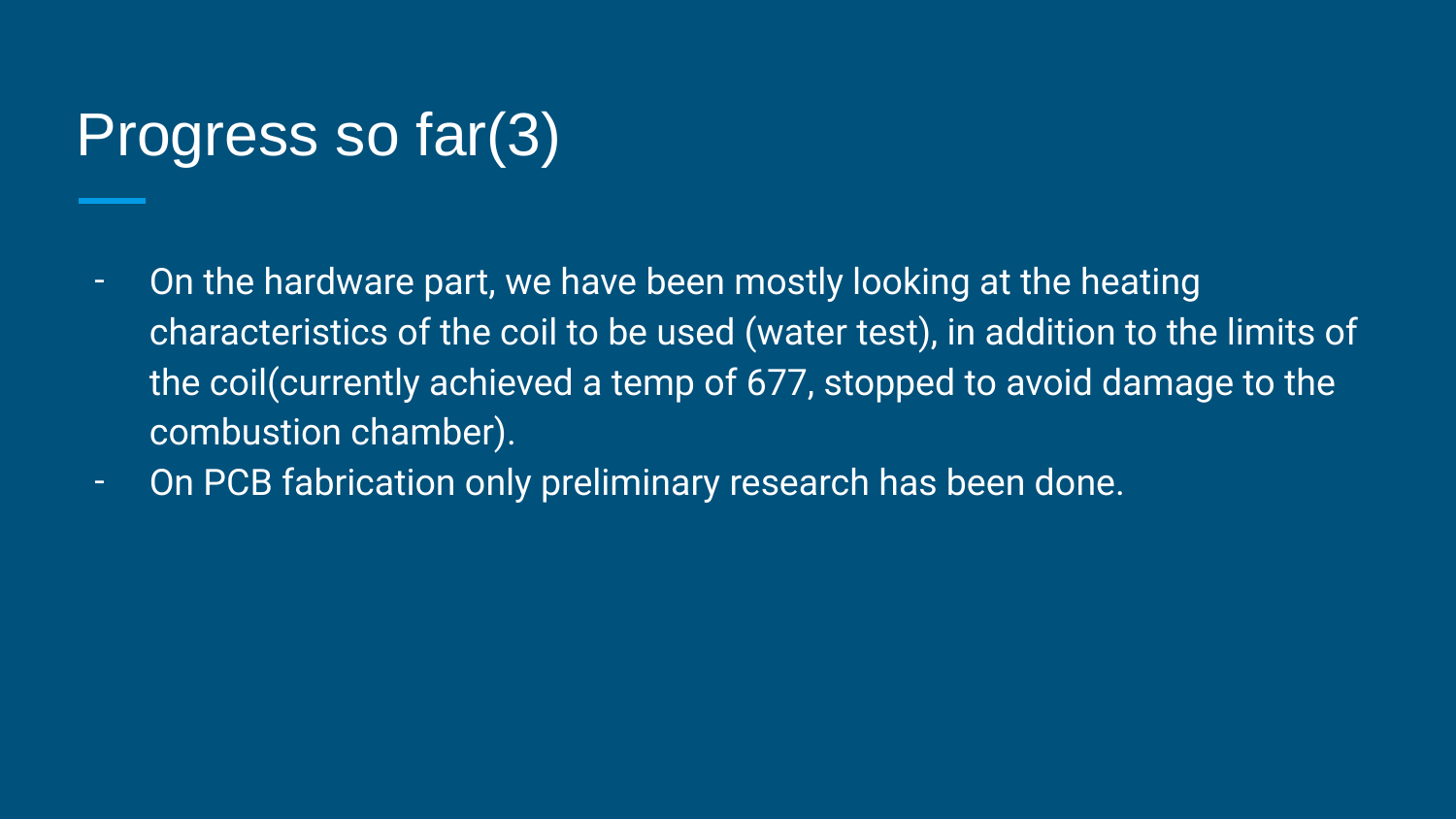

# Progress so far(3)
On the hardware part, we have been mostly looking at the heating characteristics of the coil to be used (water test), in addition to the limits of the coil(currently achieved a temp of 677, stopped to avoid damage to the combustion chamber).
On PCB fabrication only preliminary research has been done.